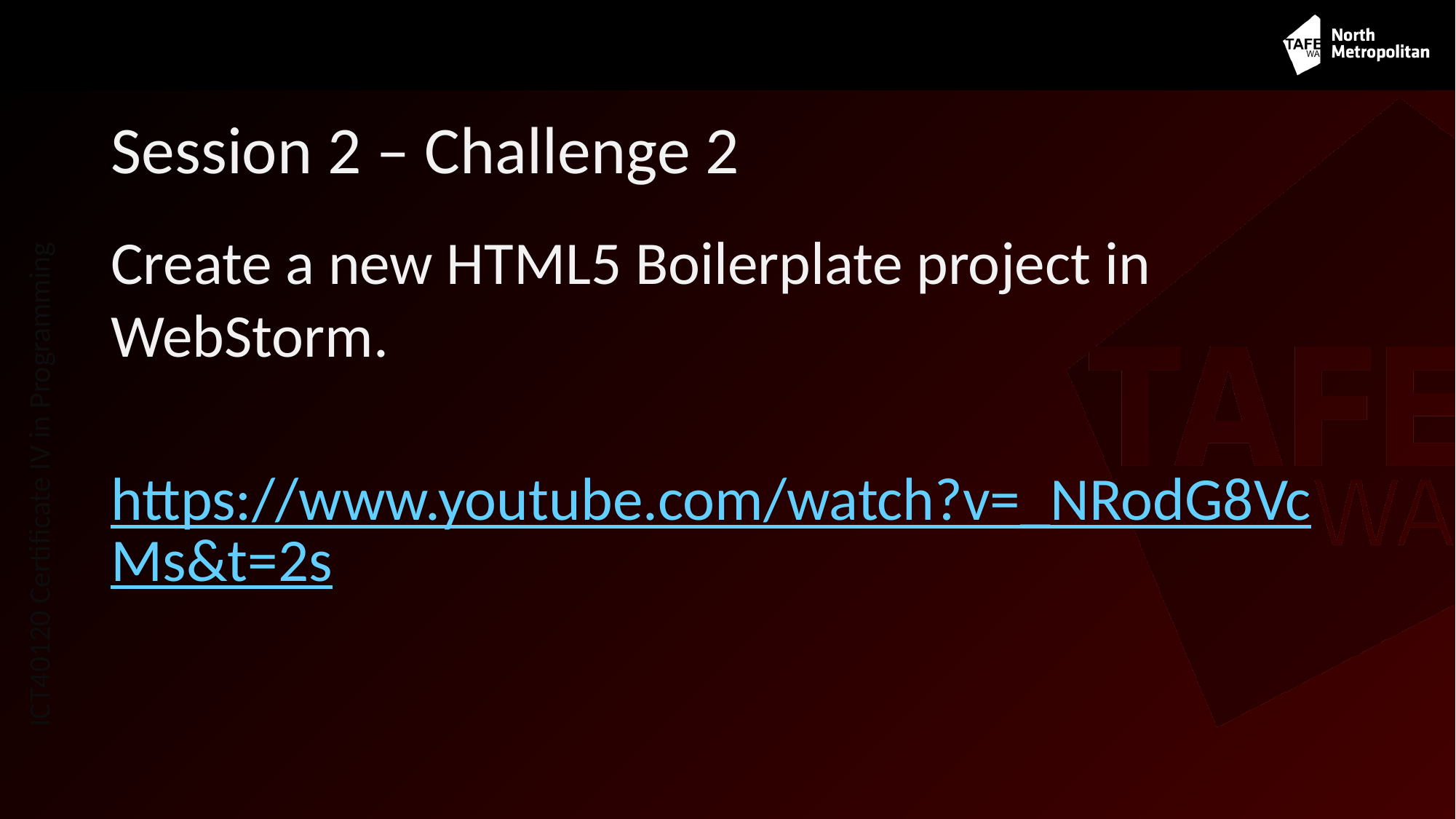

# Session 2 – Challenge 2
Create a new HTML5 Boilerplate project in WebStorm.

https://www.youtube.com/watch?v=_NRodG8VcMs&t=2s